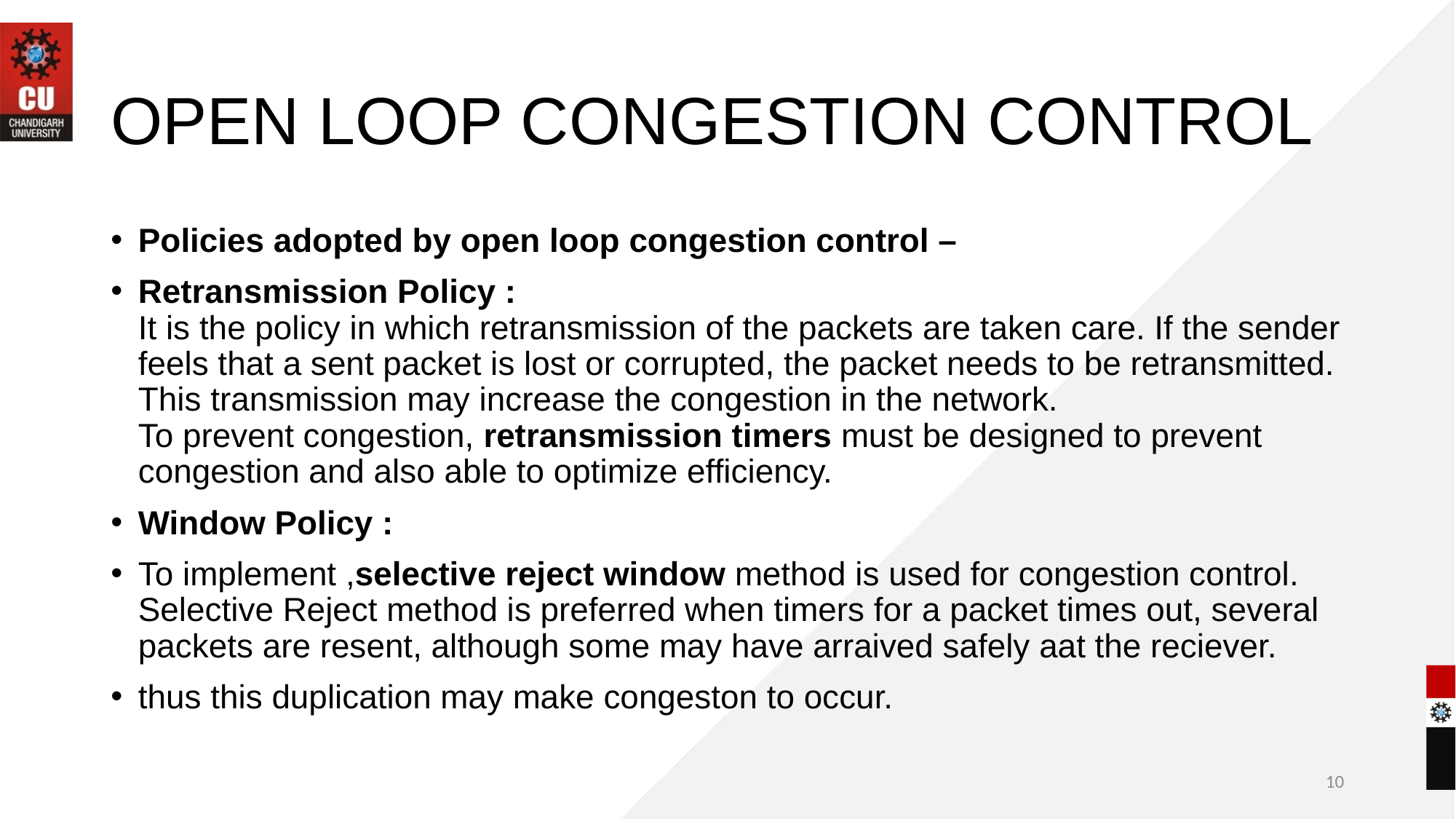

# OPEN LOOP CONGESTION CONTROL
Policies adopted by open loop congestion control –
Retransmission Policy :
It is the policy in which retransmission of the packets are taken care. If the sender feels that a sent packet is lost or corrupted, the packet needs to be retransmitted. This transmission may increase the congestion in the network.
To prevent congestion, retransmission timers must be designed to prevent congestion and also able to optimize efficiency.
Window Policy :
To implement ,selective reject window method is used for congestion control.
Selective Reject method is preferred when timers for a packet times out, several packets are resent, although some may have arraived safely aat the reciever.
thus this duplication may make congeston to occur.
10